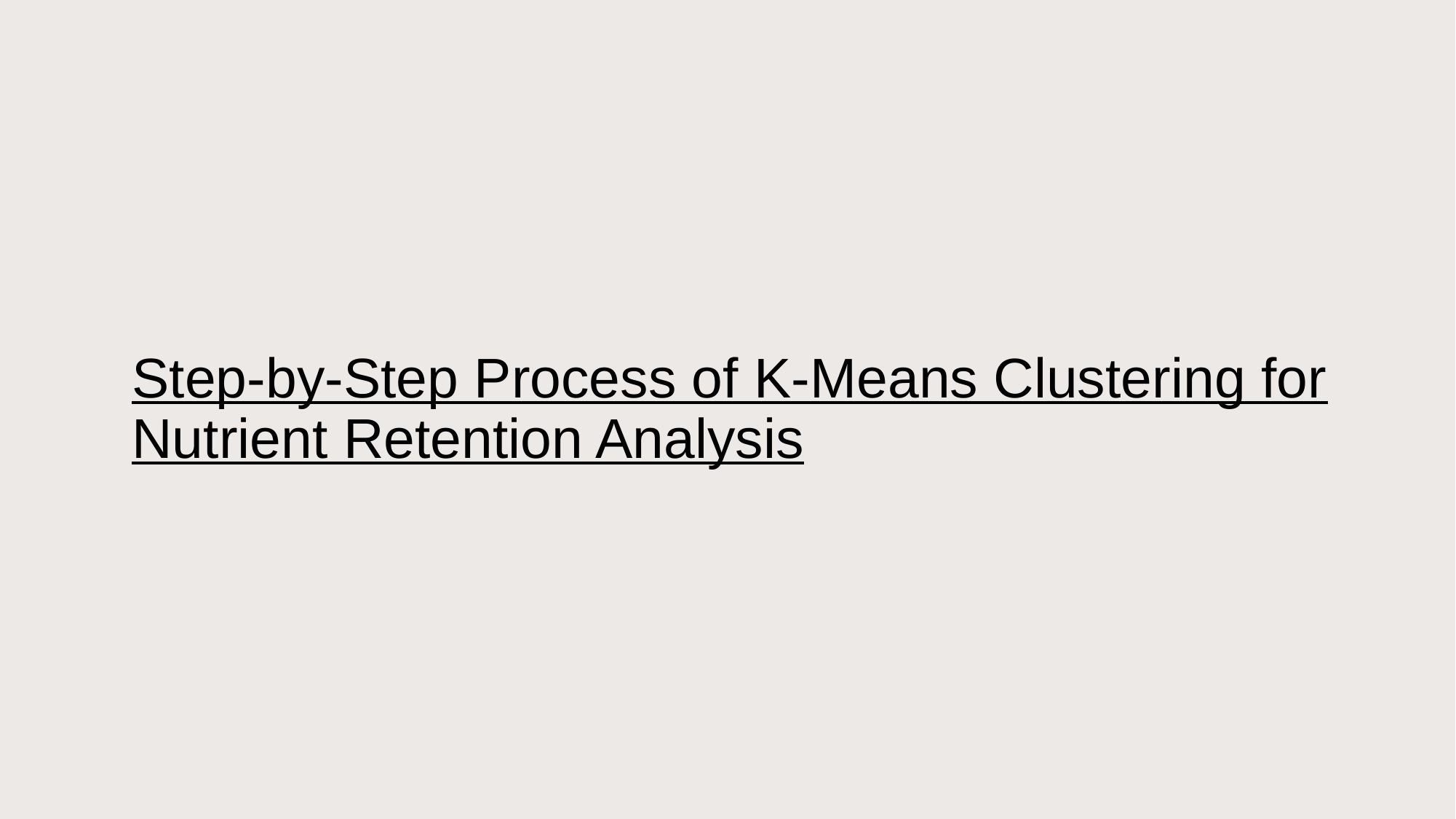

# Step-by-Step Process of K-Means Clustering for Nutrient Retention Analysis